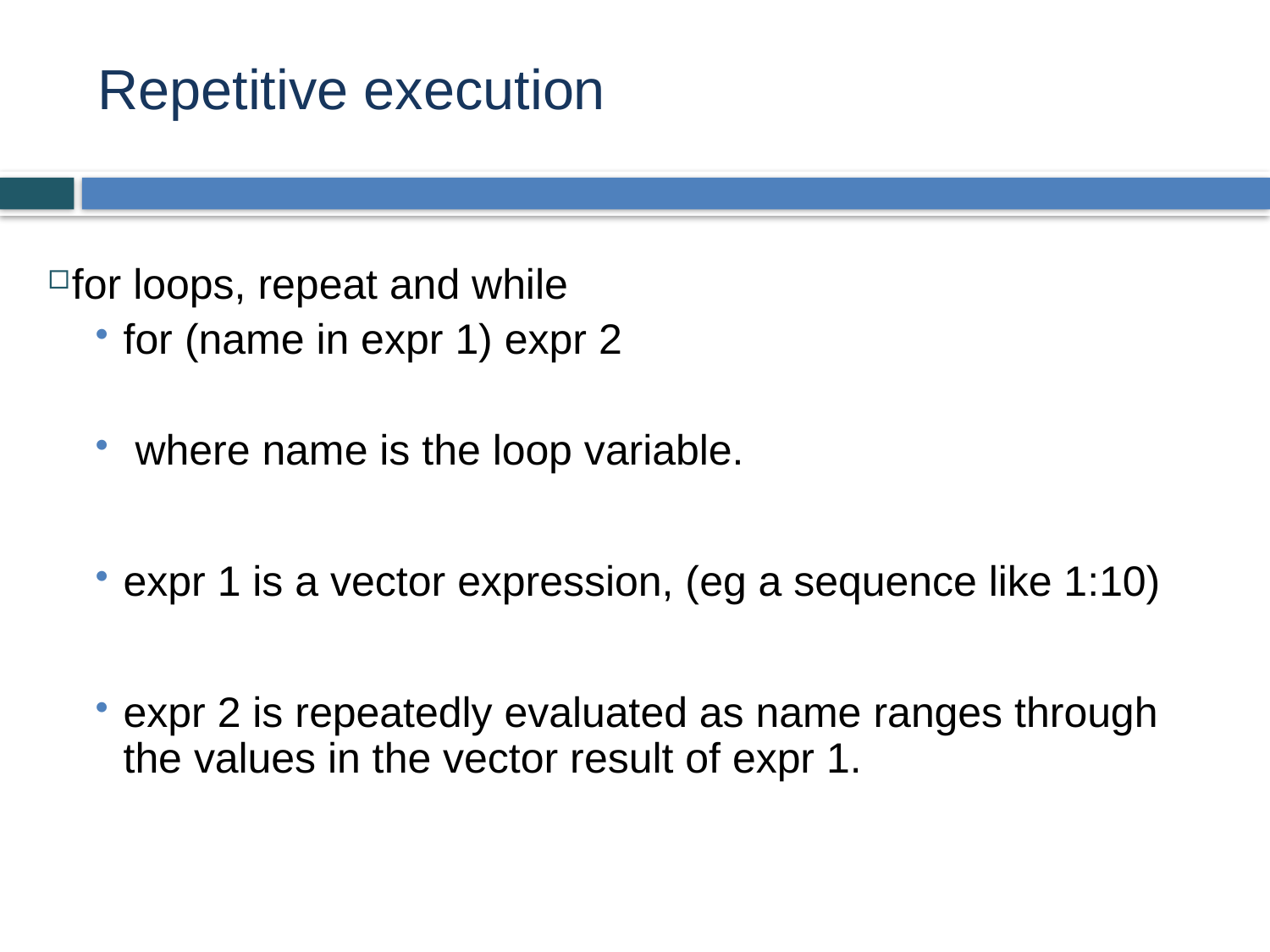

# Repetitive execution
for loops, repeat and while
for (name in expr 1) expr 2

 where name is the loop variable.

expr 1 is a vector expression, (eg a sequence like 1:10)

expr 2 is repeatedly evaluated as name ranges through the values in the vector result of expr 1.